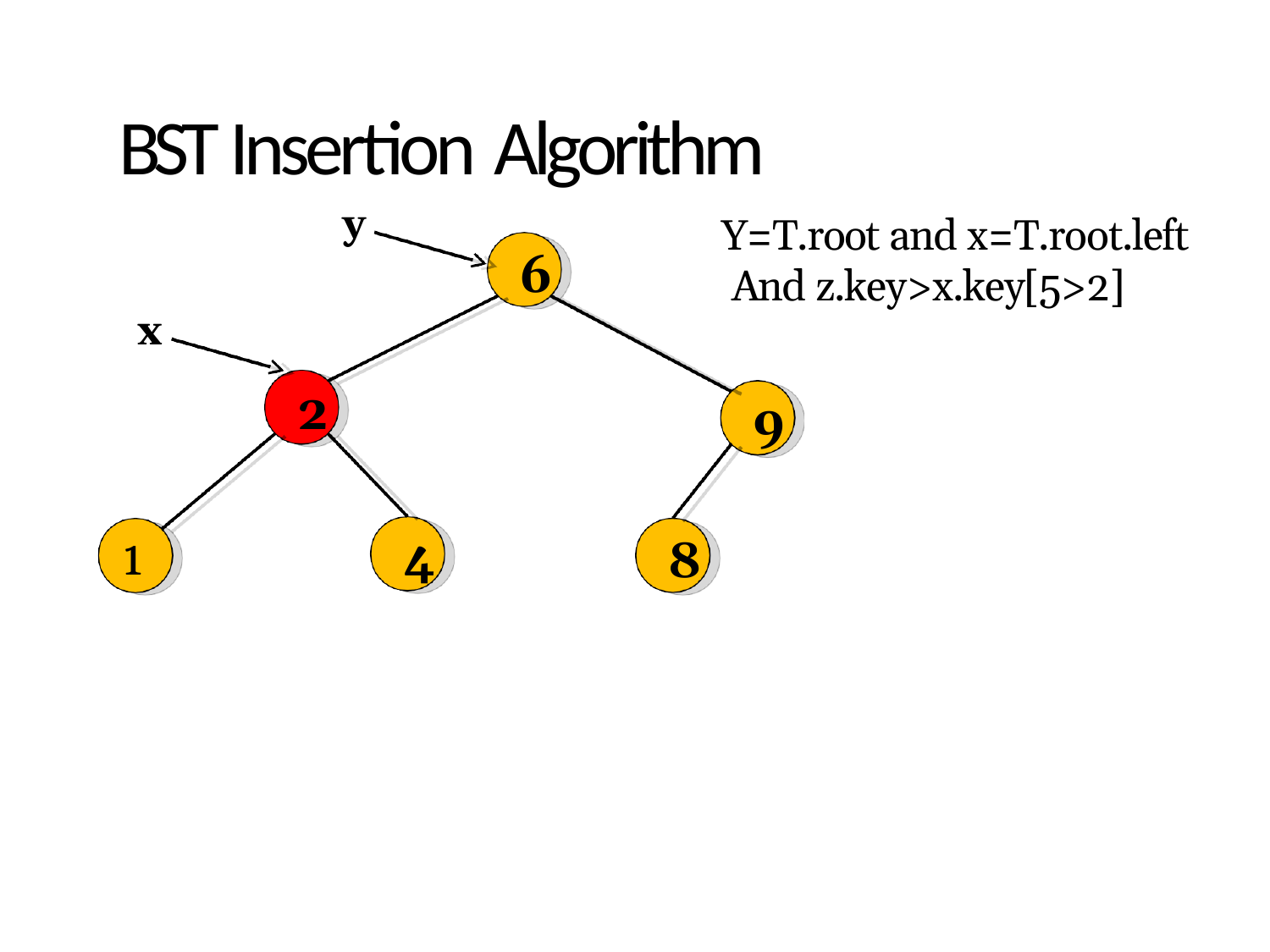

# BST Insertion Algorithm
y
Y=T.root and x=T.root.left  And z.key>x.key[5>2]

6
x
2
9
1
4
8